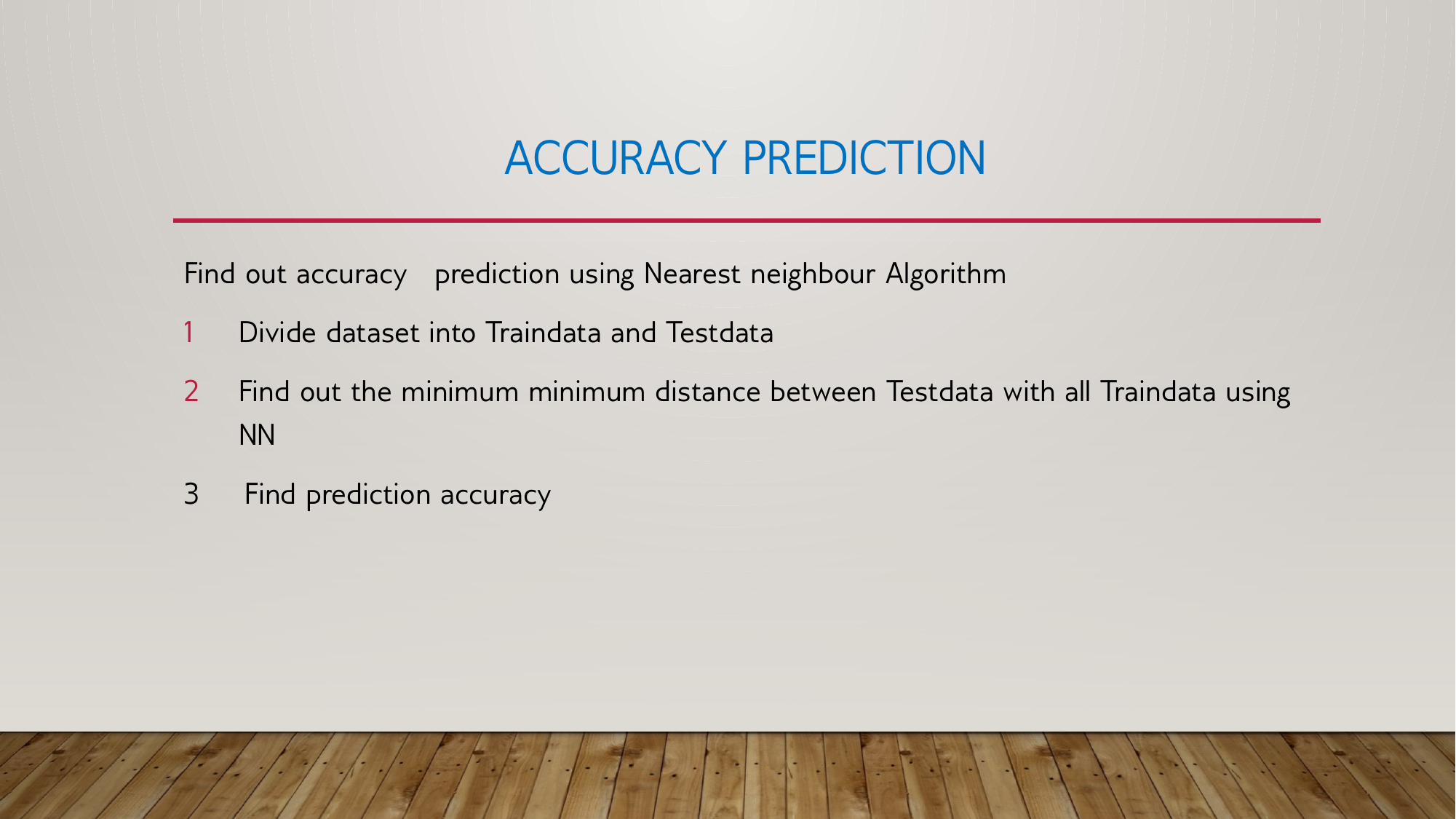

# ACCURACY PREDICTION
Find out accuracy   prediction using Nearest neighbour Algorithm
Divide dataset into Traindata and Testdata
Find out the minimum minimum distance between Testdata with all Traindata using NN
3     Find prediction accuracy